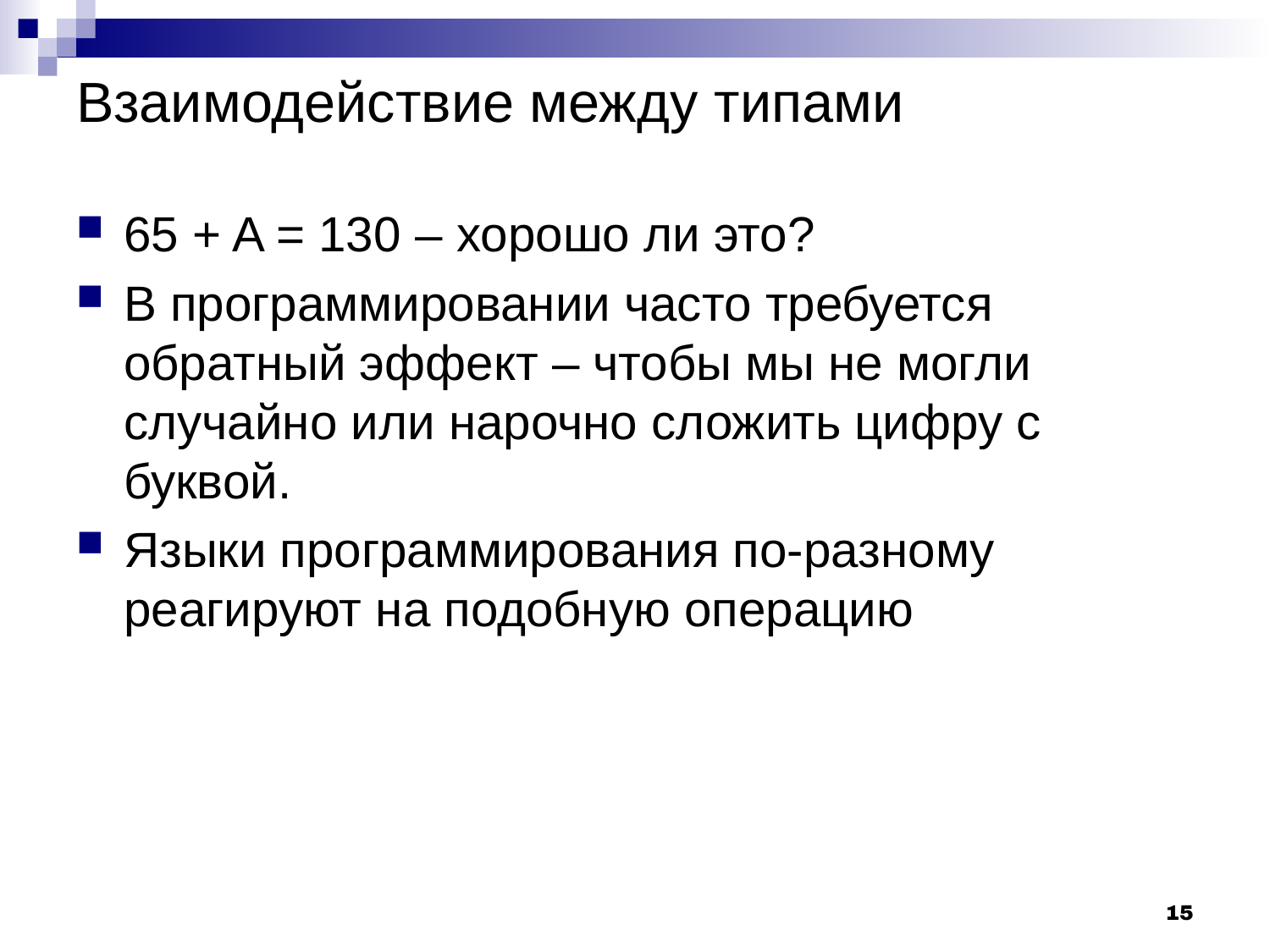

# Взаимодействие между типами
65 + A = 130 – хорошо ли это?
В программировании часто требуется обратный эффект – чтобы мы не могли случайно или нарочно сложить цифру с буквой.
Языки программирования по-разному реагируют на подобную операцию

15